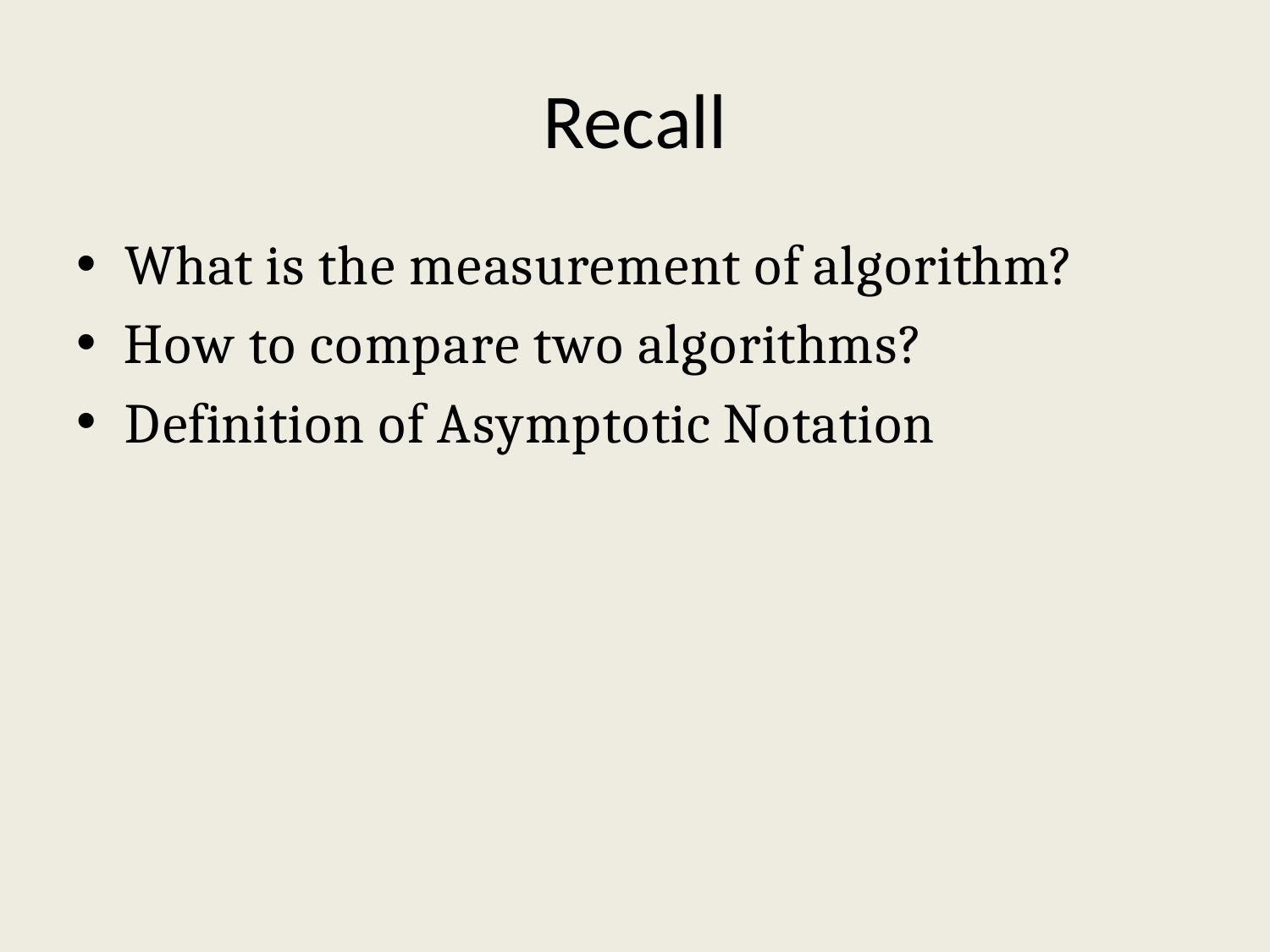

# Recall
What is the measurement of algorithm?
How to compare two algorithms?
Definition of Asymptotic Notation